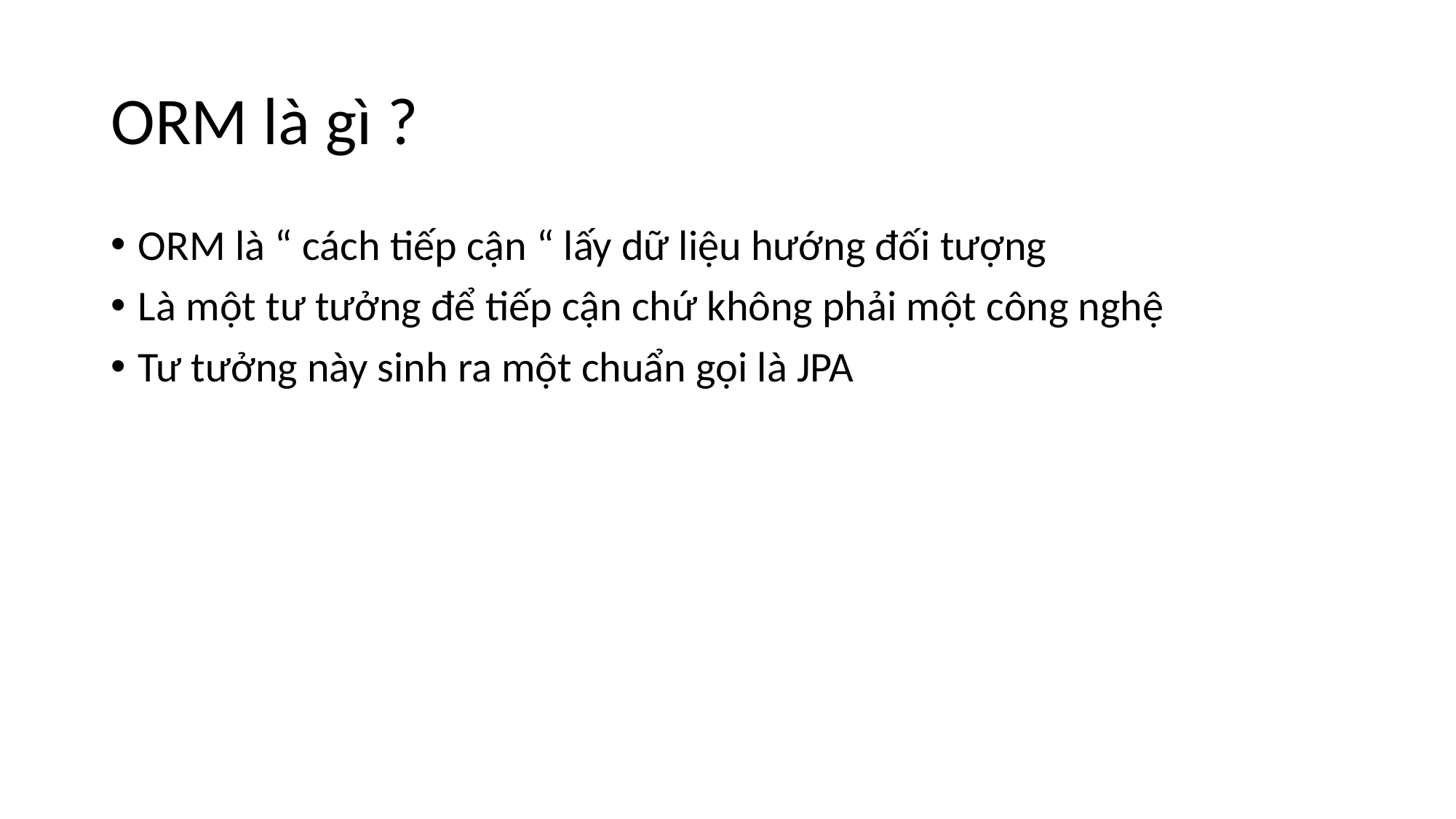

# ORM là gì ?
ORM là “ cách tiếp cận “ lấy dữ liệu hướng đối tượng
Là một tư tưởng để tiếp cận chứ không phải một công nghệ
Tư tưởng này sinh ra một chuẩn gọi là JPA